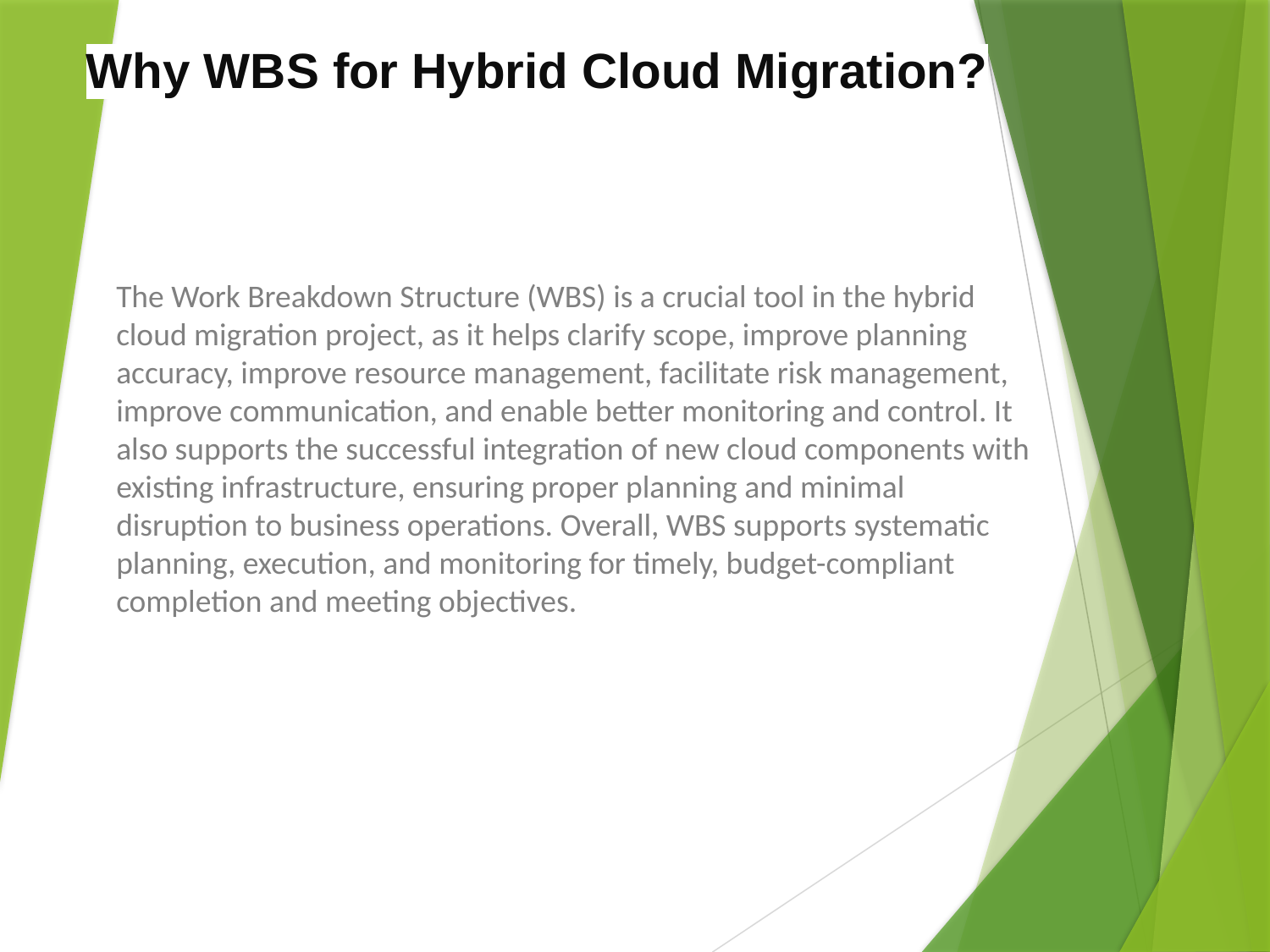

# Why WBS for Hybrid Cloud Migration?
The Work Breakdown Structure (WBS) is a crucial tool in the hybrid cloud migration project, as it helps clarify scope, improve planning accuracy, improve resource management, facilitate risk management, improve communication, and enable better monitoring and control. It also supports the successful integration of new cloud components with existing infrastructure, ensuring proper planning and minimal disruption to business operations. Overall, WBS supports systematic planning, execution, and monitoring for timely, budget-compliant completion and meeting objectives.